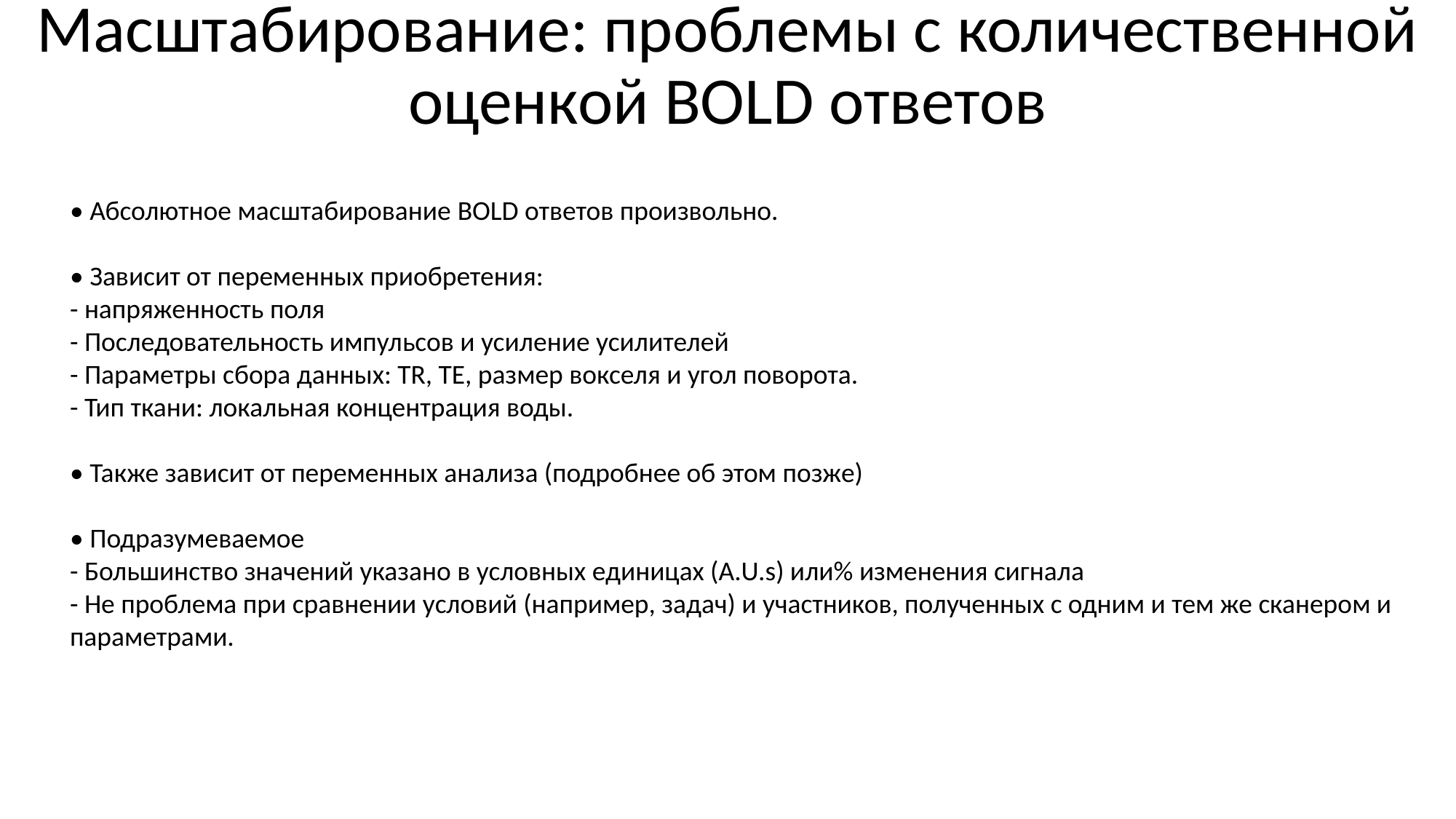

# Масштабирование: проблемы с количественной оценкой BOLD ответов
• Абсолютное масштабирование BOLD ответов произвольно.

• Зависит от переменных приобретения:
- напряженность поля
- Последовательность импульсов и усиление усилителей
- Параметры сбора данных: TR, TE, размер вокселя и угол поворота.
- Тип ткани: локальная концентрация воды.

• Также зависит от переменных анализа (подробнее об этом позже)

• Подразумеваемое
- Большинство значений указано в условных единицах (A.U.s) или% изменения сигнала
- Не проблема при сравнении условий (например, задач) и участников, полученных с одним и тем же сканером и параметрами.